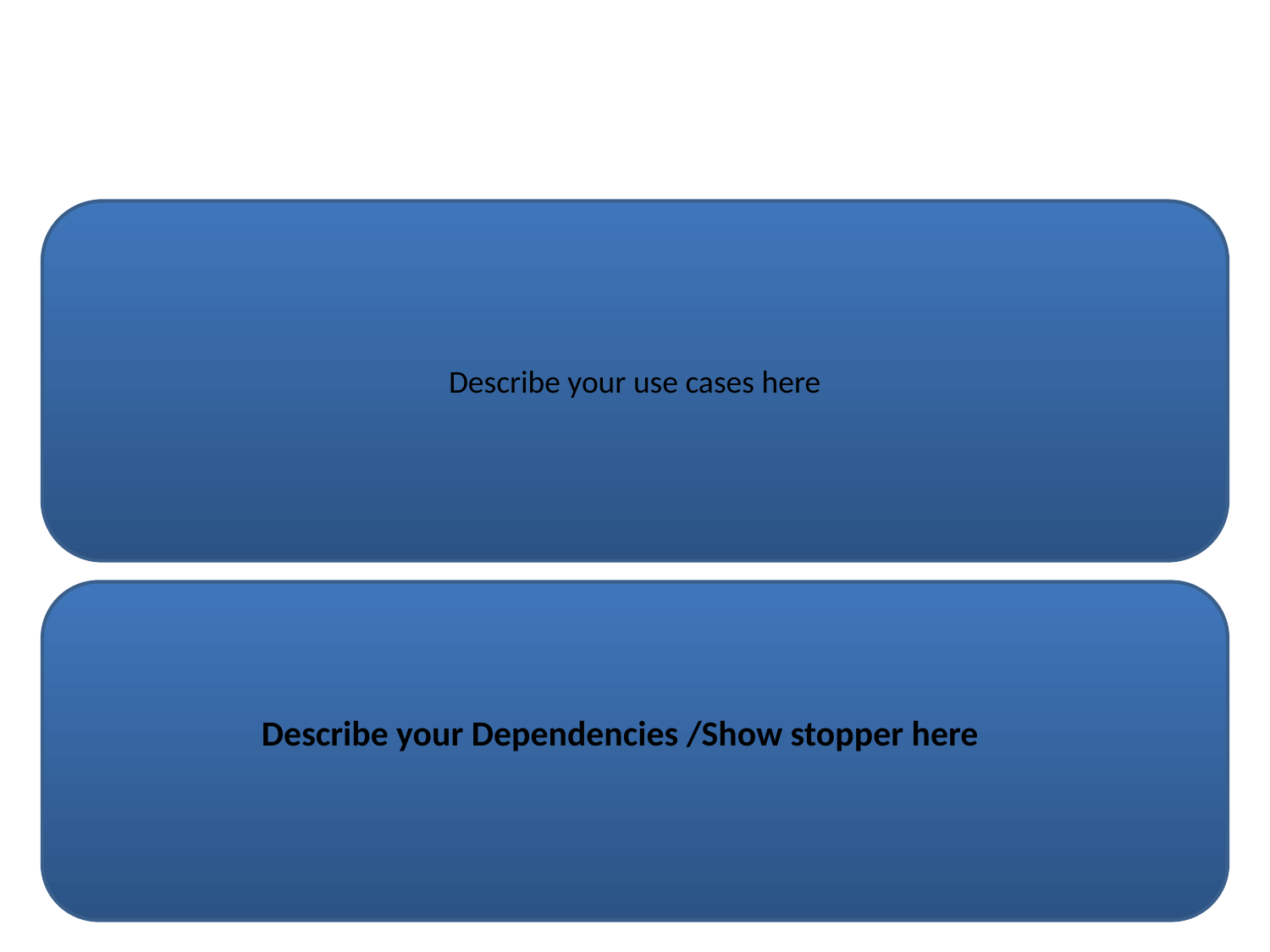

#
Describe your use cases here

                      Describe your Dependencies /Show stopper here